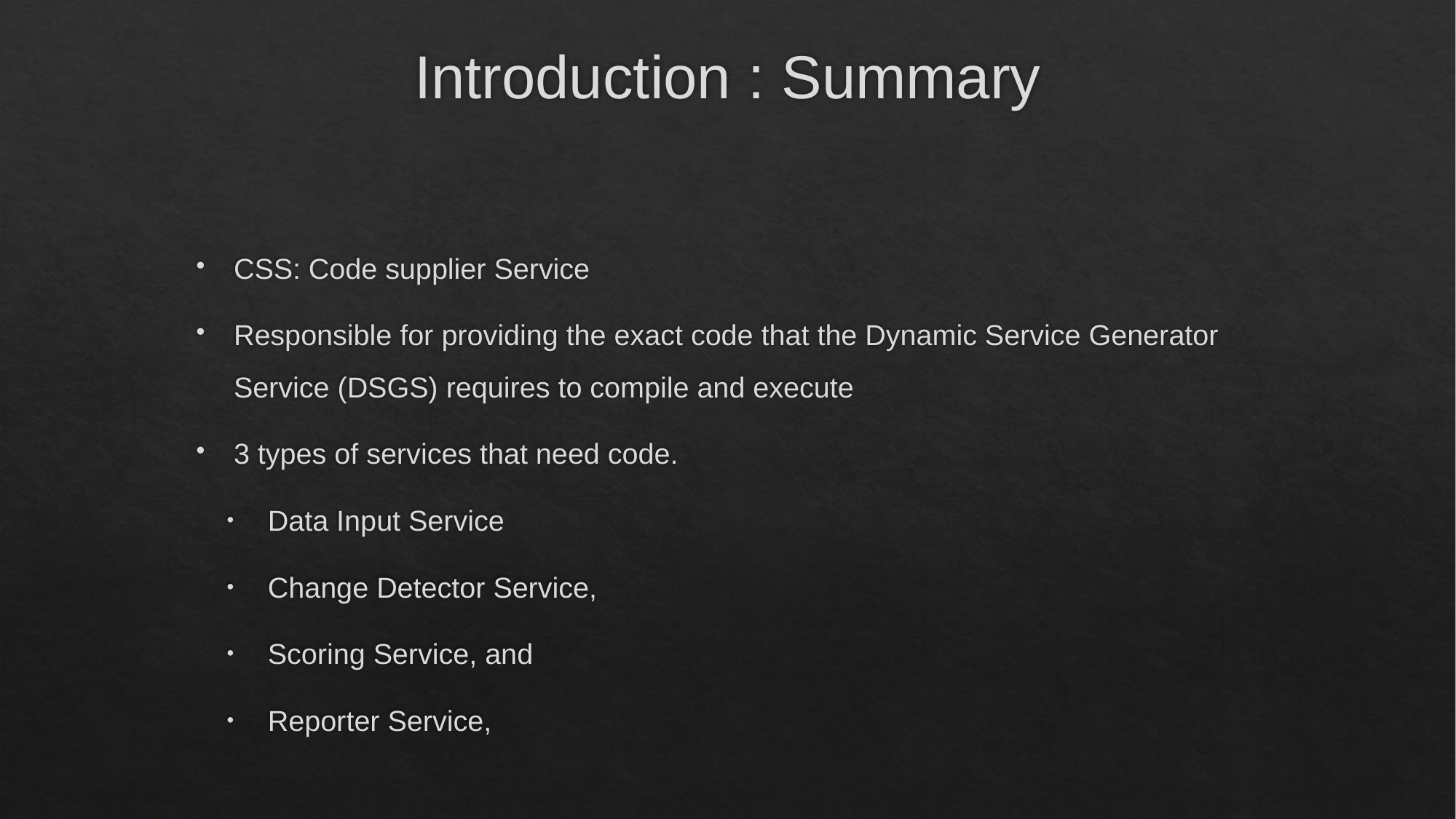

# Introduction : Summary
CSS: Code supplier Service
Responsible for providing the exact code that the Dynamic Service Generator Service (DSGS) requires to compile and execute
3 types of services that need code.
Data Input Service
Change Detector Service,
Scoring Service, and
Reporter Service,